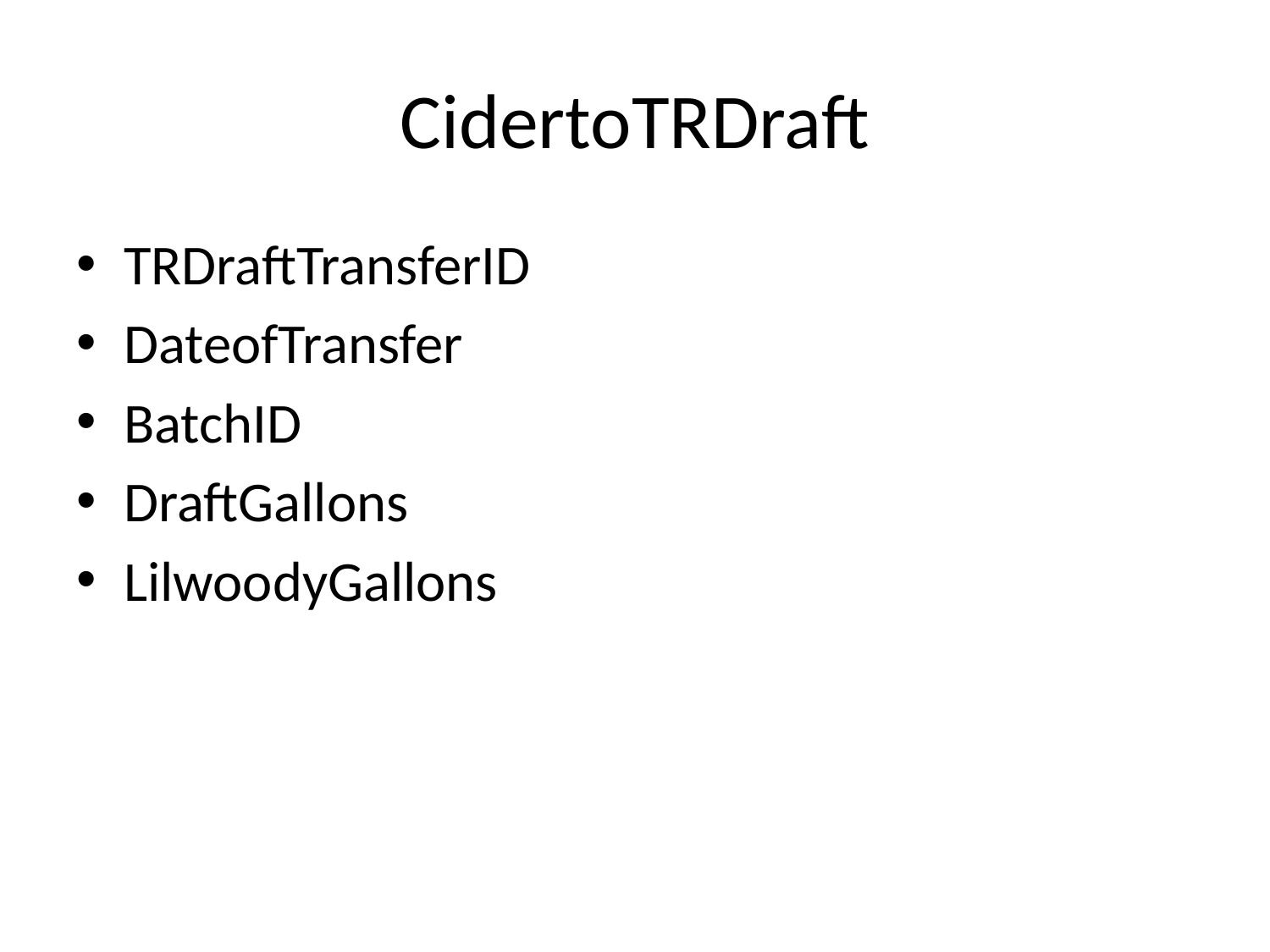

# CidertoTRDraft
TRDraftTransferID
DateofTransfer
BatchID
DraftGallons
LilwoodyGallons